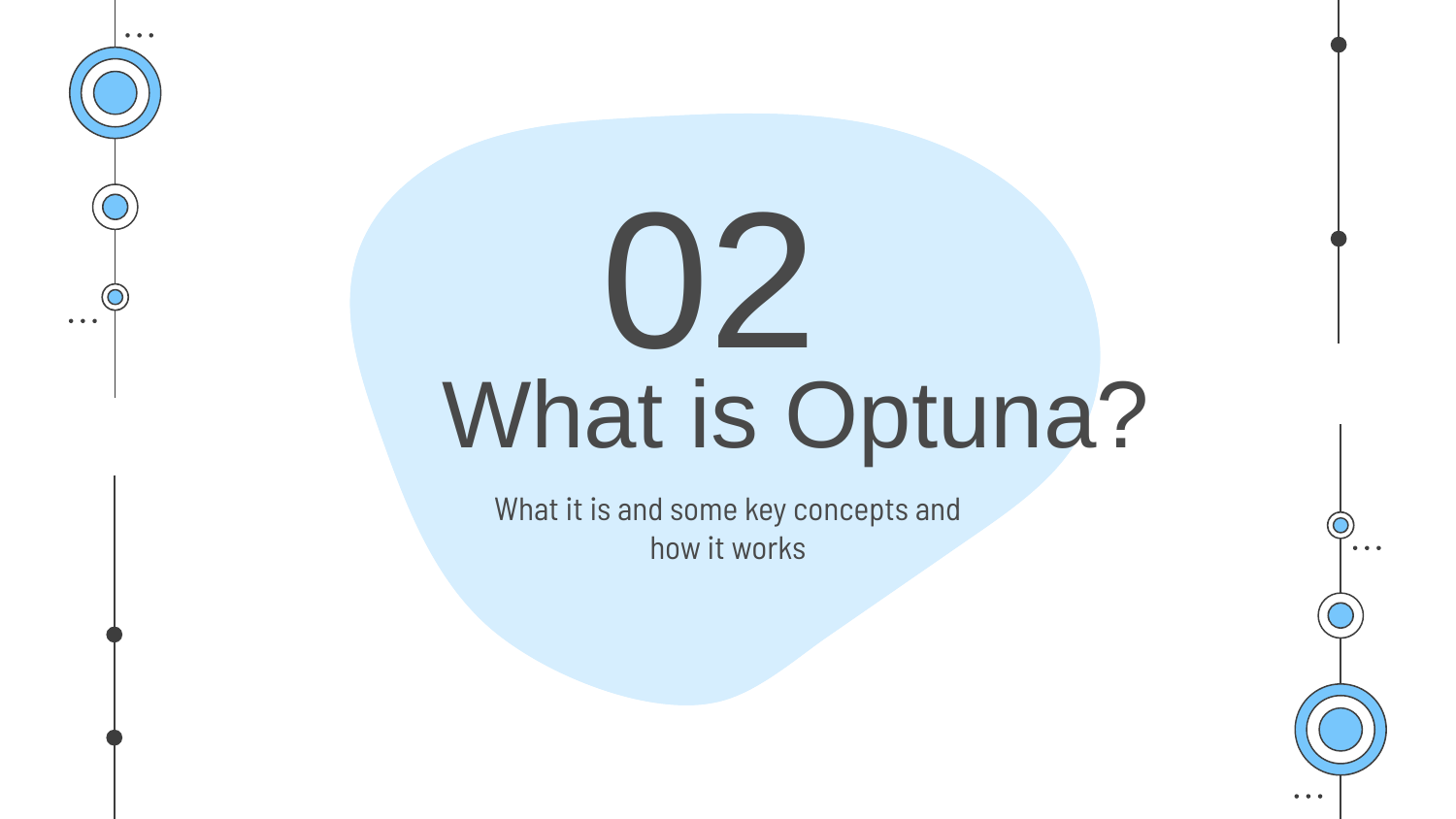

02
# What is Optuna?
What it is and some key concepts and how it works